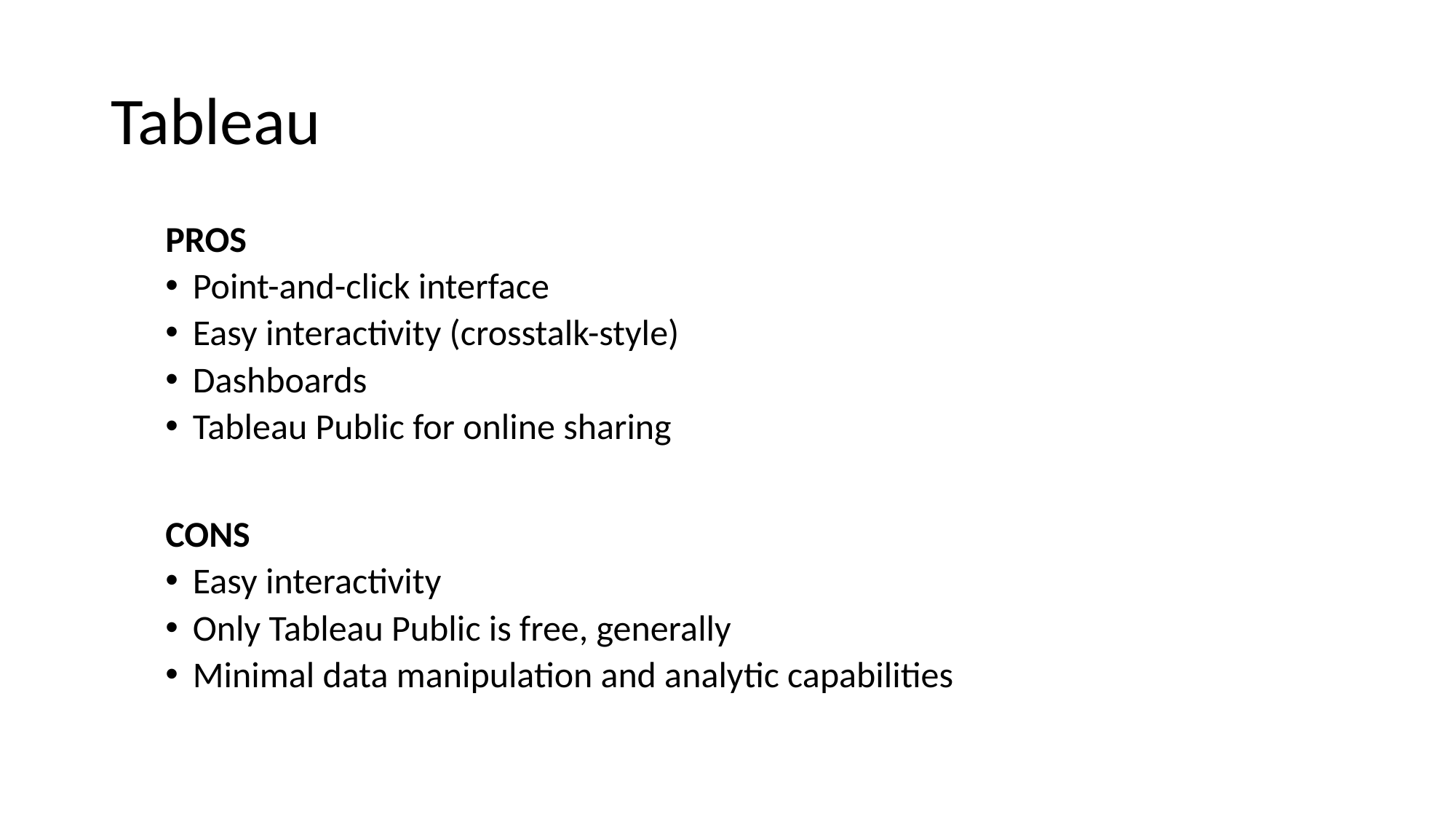

# Tableau

PROS
Point-and-click interface
Easy interactivity (crosstalk-style)
Dashboards
Tableau Public for online sharing

CONS
Easy interactivity
Only Tableau Public is free, generally
Minimal data manipulation and analytic capabilities